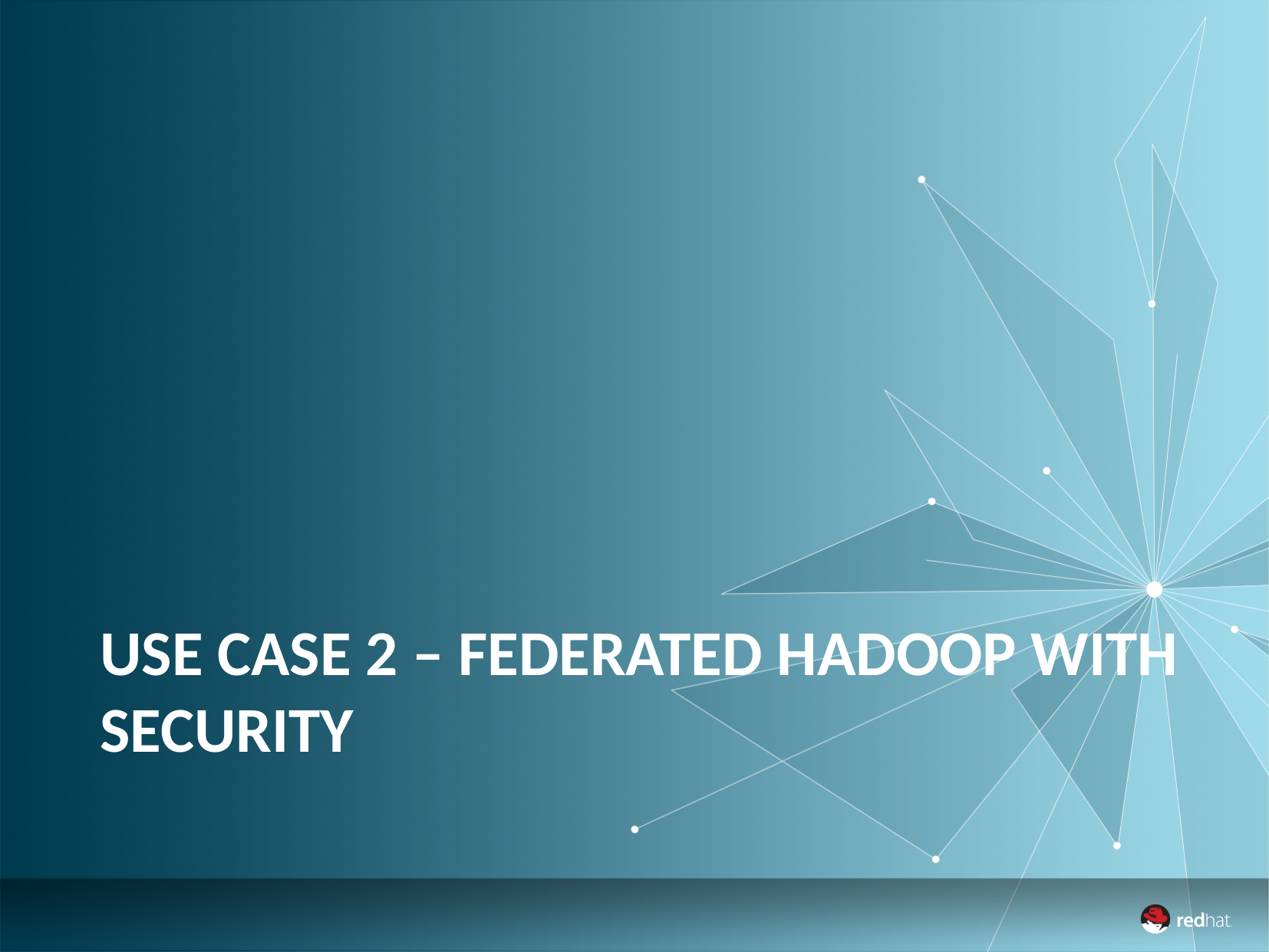

# Use Case 2 – Federated Hadoop with security